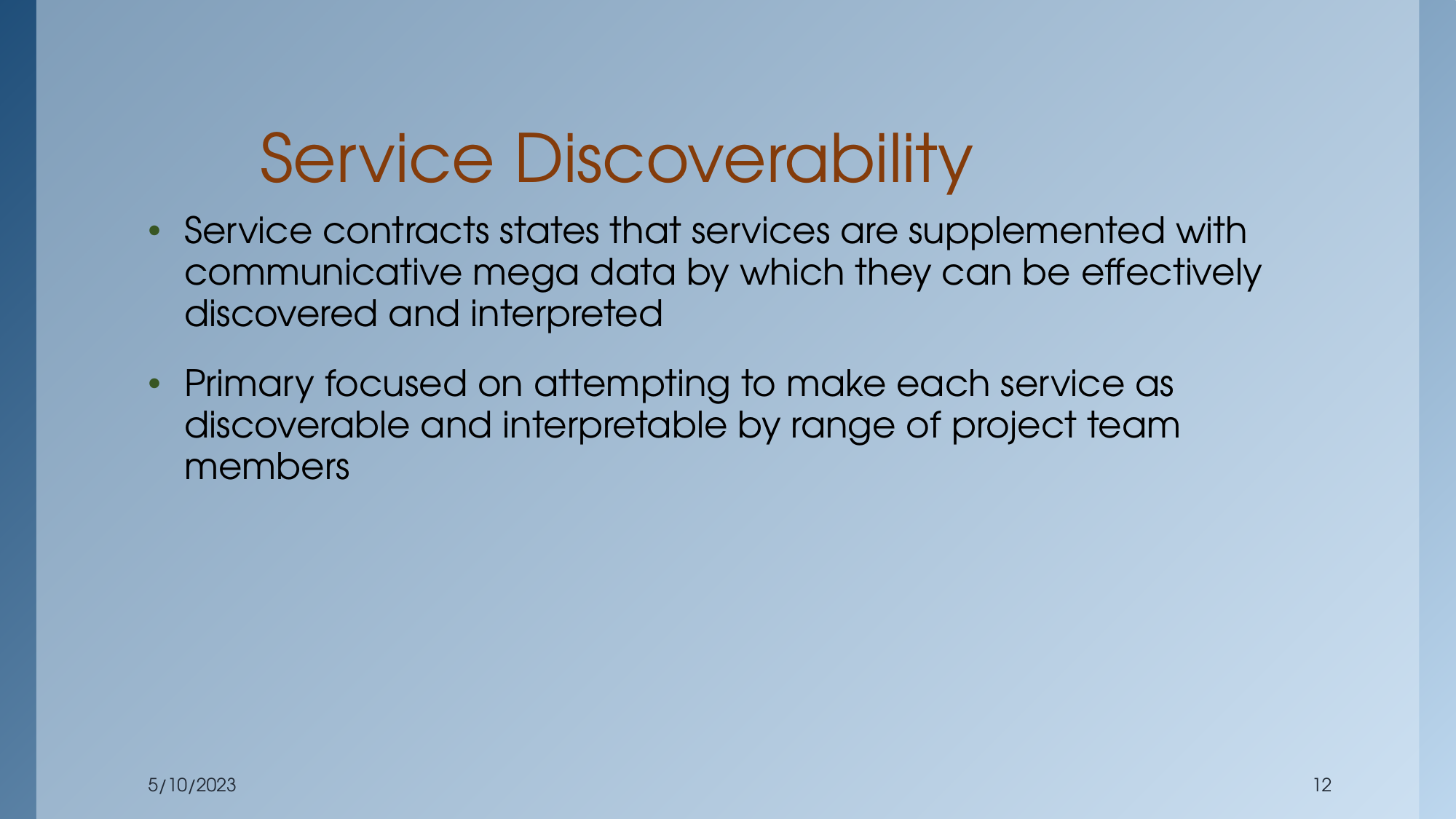

# Service Discoverability
Service contracts states that services are supplemented with communicative mega data by which they can be effectively discovered and interpreted
Primary focused on attempting to make each service as discoverable and interpretable by range of project team members

5/10/2023
12